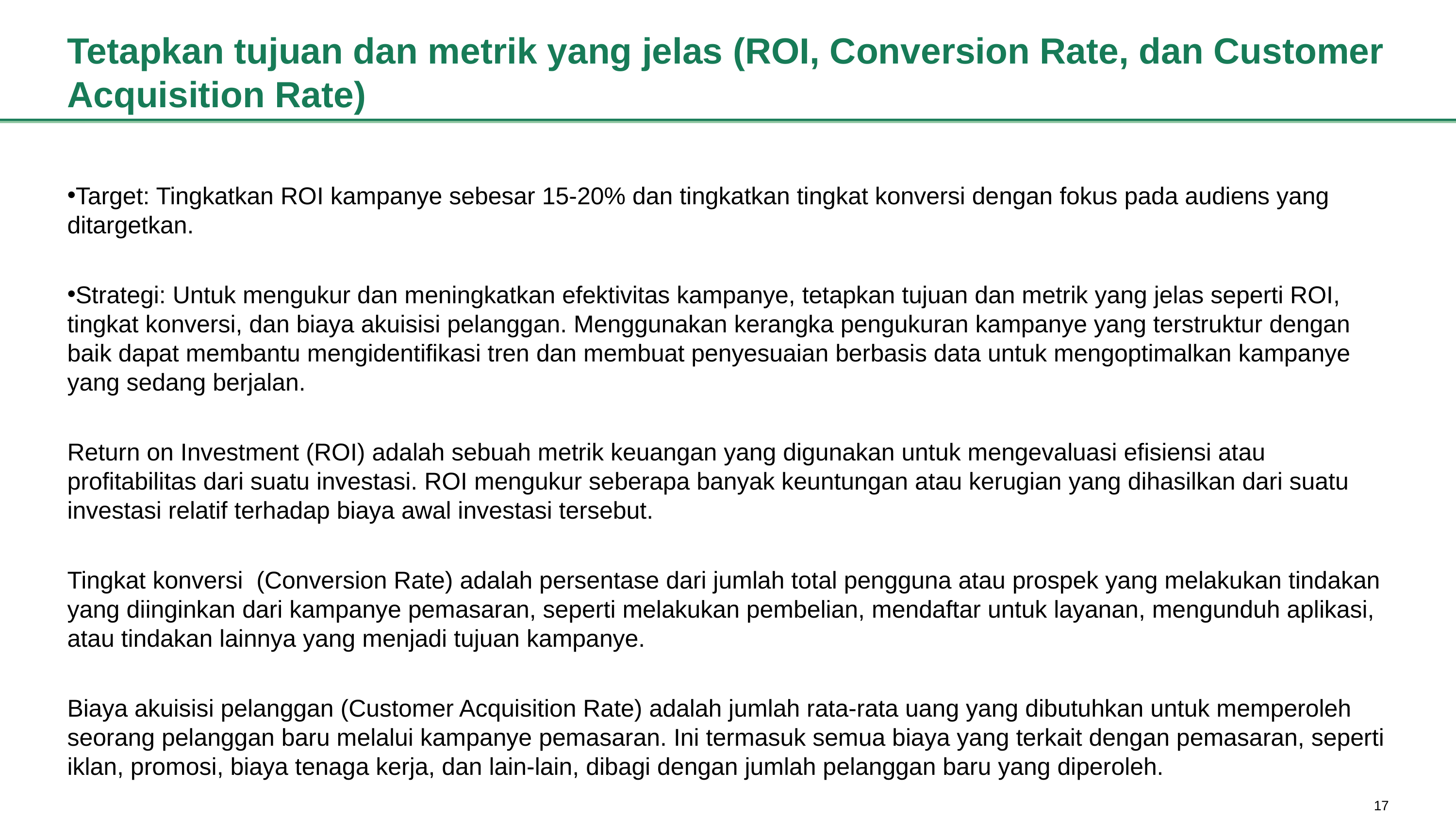

# Tetapkan tujuan dan metrik yang jelas (ROI, Conversion Rate, dan Customer Acquisition Rate)
Target: Tingkatkan ROI kampanye sebesar 15-20% dan tingkatkan tingkat konversi dengan fokus pada audiens yang ditargetkan.

Strategi: Untuk mengukur dan meningkatkan efektivitas kampanye, tetapkan tujuan dan metrik yang jelas seperti ROI, tingkat konversi, dan biaya akuisisi pelanggan. Menggunakan kerangka pengukuran kampanye yang terstruktur dengan baik dapat membantu mengidentifikasi tren dan membuat penyesuaian berbasis data untuk mengoptimalkan kampanye yang sedang berjalan.

Return on Investment (ROI) adalah sebuah metrik keuangan yang digunakan untuk mengevaluasi efisiensi atau profitabilitas dari suatu investasi. ROI mengukur seberapa banyak keuntungan atau kerugian yang dihasilkan dari suatu investasi relatif terhadap biaya awal investasi tersebut.

Tingkat konversi  (Conversion Rate) adalah persentase dari jumlah total pengguna atau prospek yang melakukan tindakan yang diinginkan dari kampanye pemasaran, seperti melakukan pembelian, mendaftar untuk layanan, mengunduh aplikasi, atau tindakan lainnya yang menjadi tujuan kampanye.

Biaya akuisisi pelanggan (Customer Acquisition Rate) adalah jumlah rata-rata uang yang dibutuhkan untuk memperoleh seorang pelanggan baru melalui kampanye pemasaran. Ini termasuk semua biaya yang terkait dengan pemasaran, seperti iklan, promosi, biaya tenaga kerja, dan lain-lain, dibagi dengan jumlah pelanggan baru yang diperoleh.